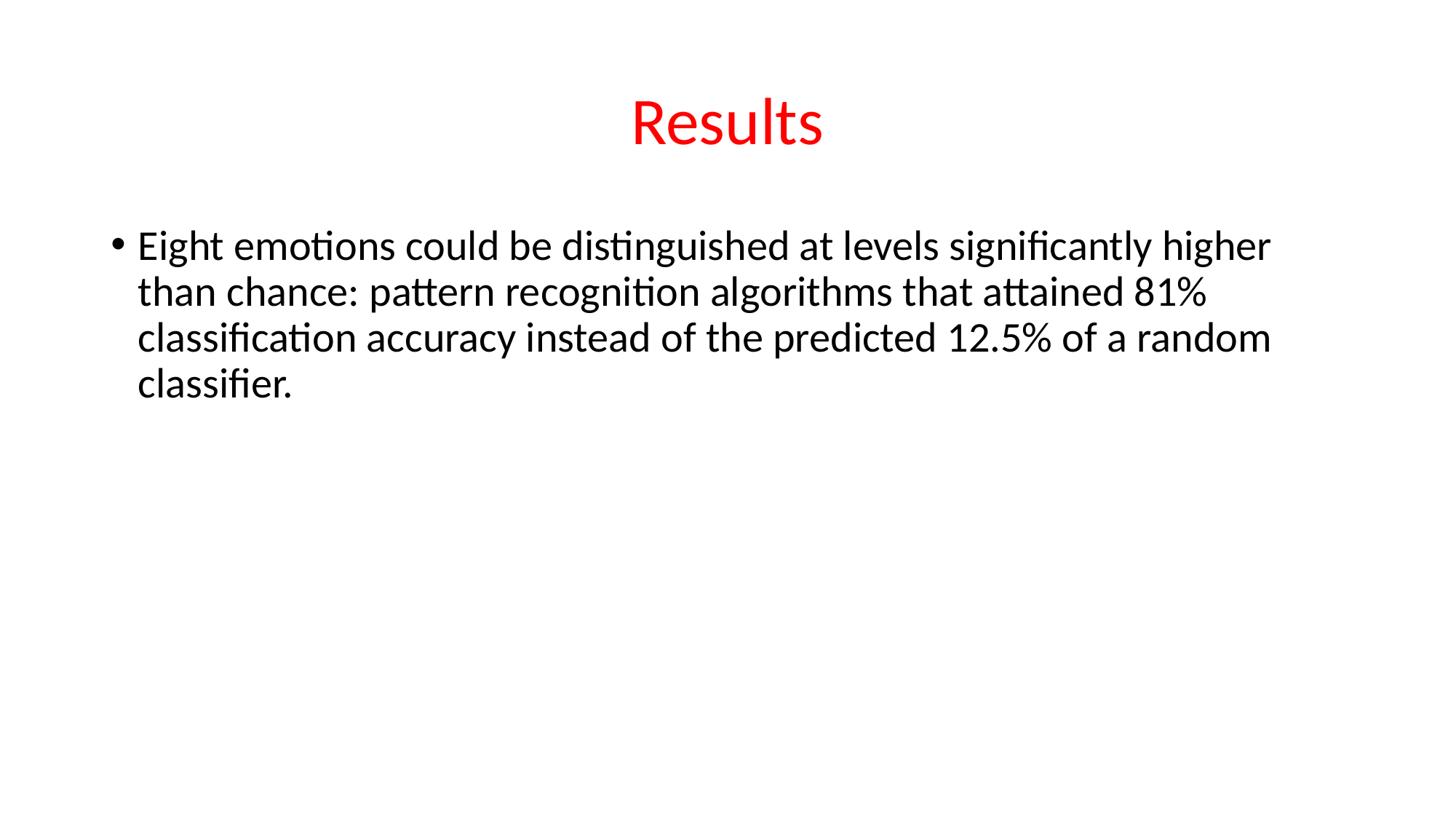

# Results
Eight emotions could be distinguished at levels significantly higher than chance: pattern recognition algorithms that attained 81% classification accuracy instead of the predicted 12.5% of a random classifier.